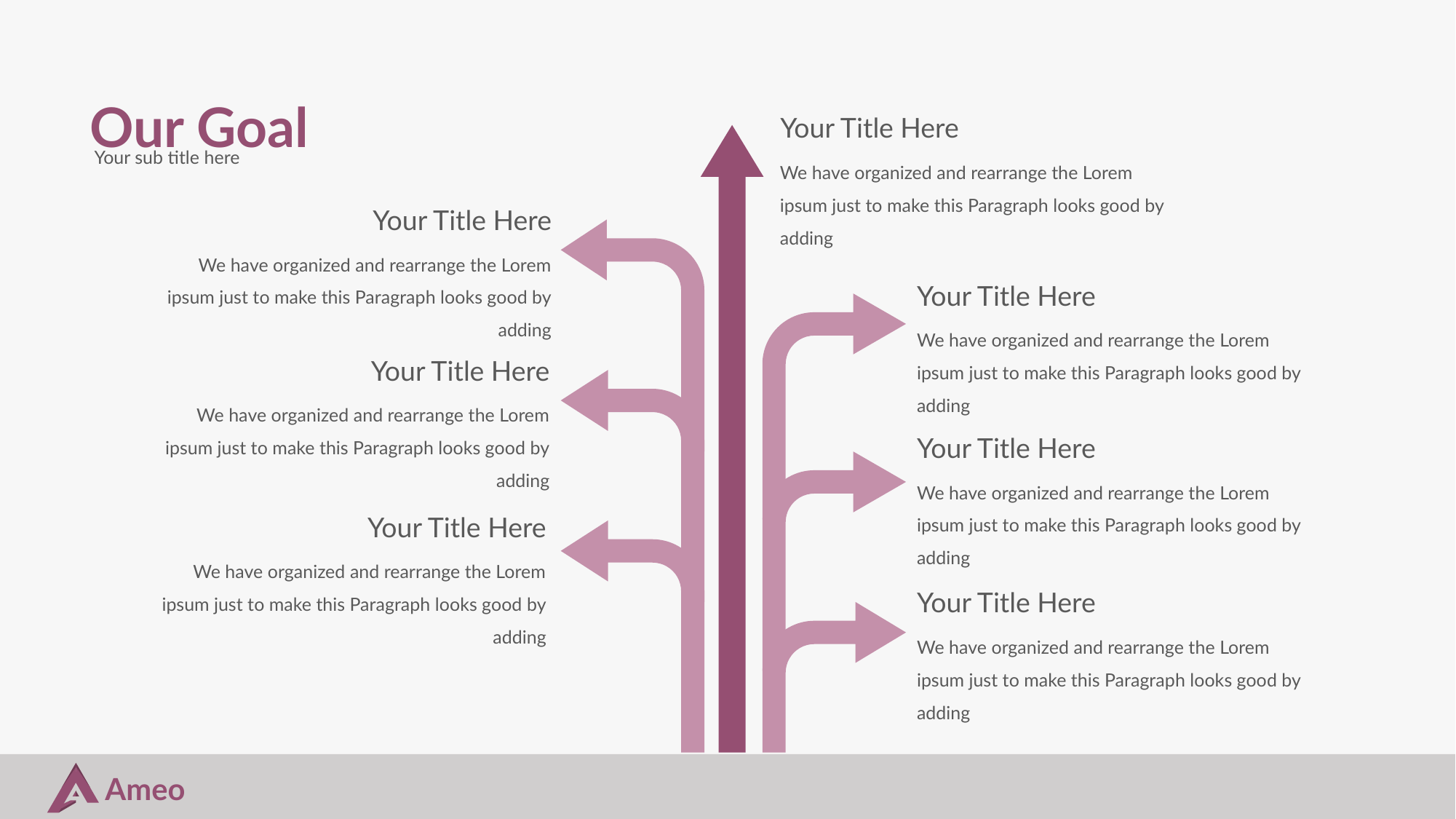

Our Goal
Your sub title here
Your Title Here
We have organized and rearrange the Lorem ipsum just to make this Paragraph looks good by adding
Your Title Here

We have organized and rearrange the Lorem ipsum just to make this Paragraph looks good by adding
Your Title Here

We have organized and rearrange the Lorem ipsum just to make this Paragraph looks good by adding
Your Title Here

We have organized and rearrange the Lorem ipsum just to make this Paragraph looks good by adding
Your Title Here

We have organized and rearrange the Lorem ipsum just to make this Paragraph looks good by adding
Your Title Here

We have organized and rearrange the Lorem ipsum just to make this Paragraph looks good by adding
Your Title Here

We have organized and rearrange the Lorem ipsum just to make this Paragraph looks good by adding